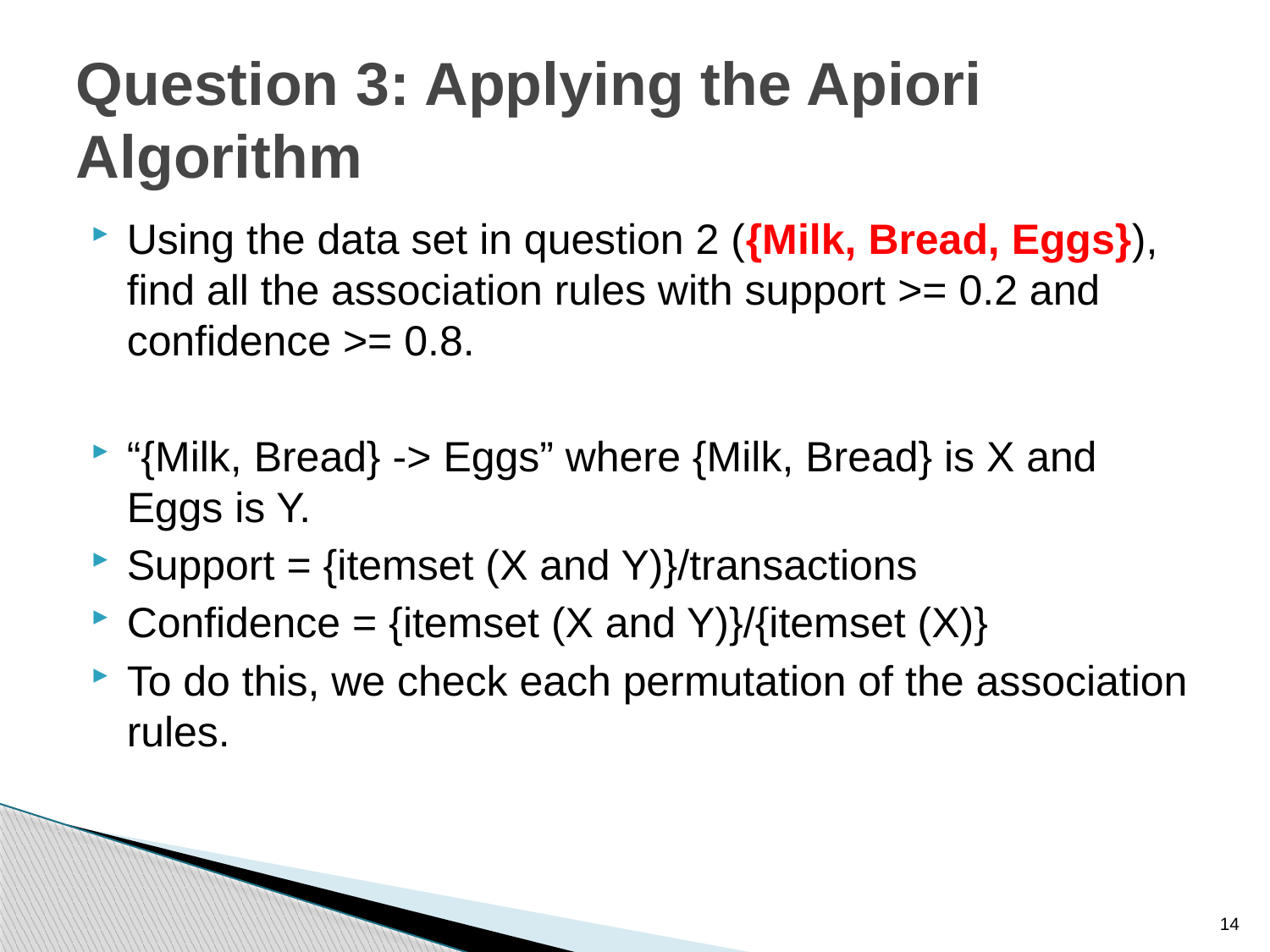

# Question 3: Applying the Apiori Algorithm
Using the data set in question 2 ({Milk, Bread, Eggs}), find all the association rules with support >= 0.2 and confidence >= 0.8.

“{Milk, Bread} -> Eggs” where {Milk, Bread} is X and Eggs is Y.
Support = {itemset (X and Y)}/transactions
Confidence = {itemset (X and Y)}/{itemset (X)}
To do this, we check each permutation of the association rules.

14